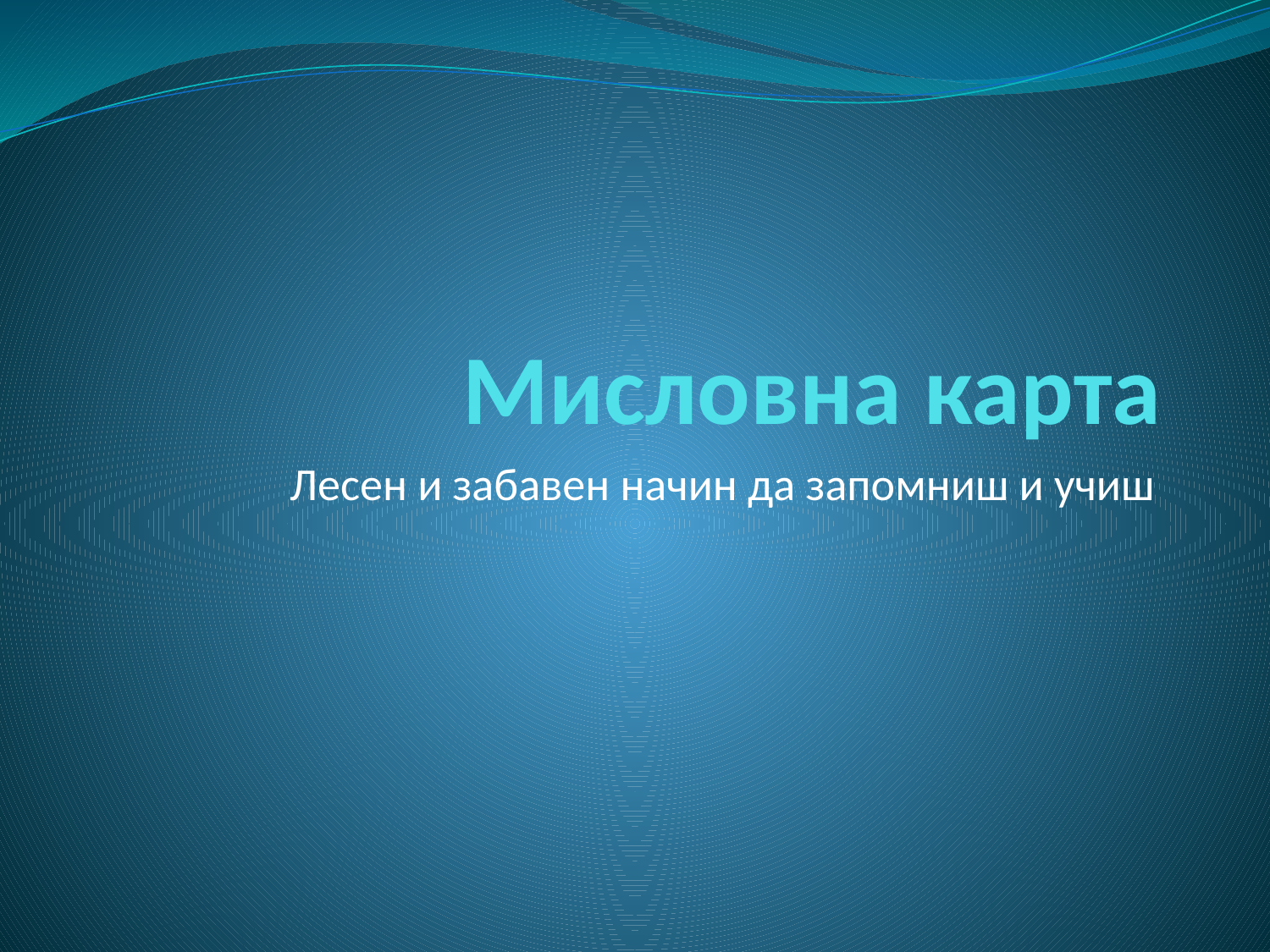

# Мисловна карта
Лесен и забавен начин да запомниш и учиш